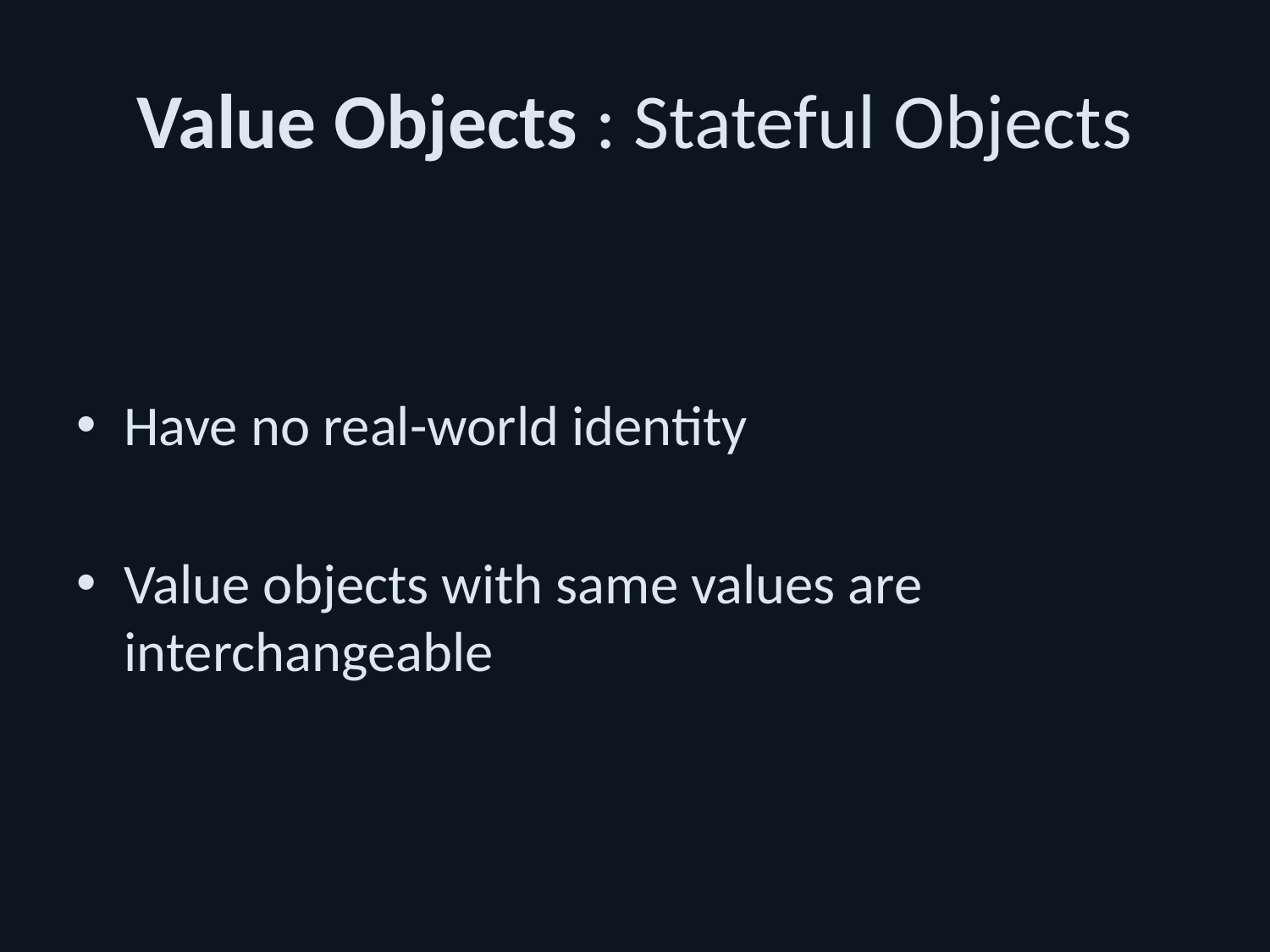

# Value Objects : Stateful Objects
Have no real-world identity

Value objects with same values are interchangeable